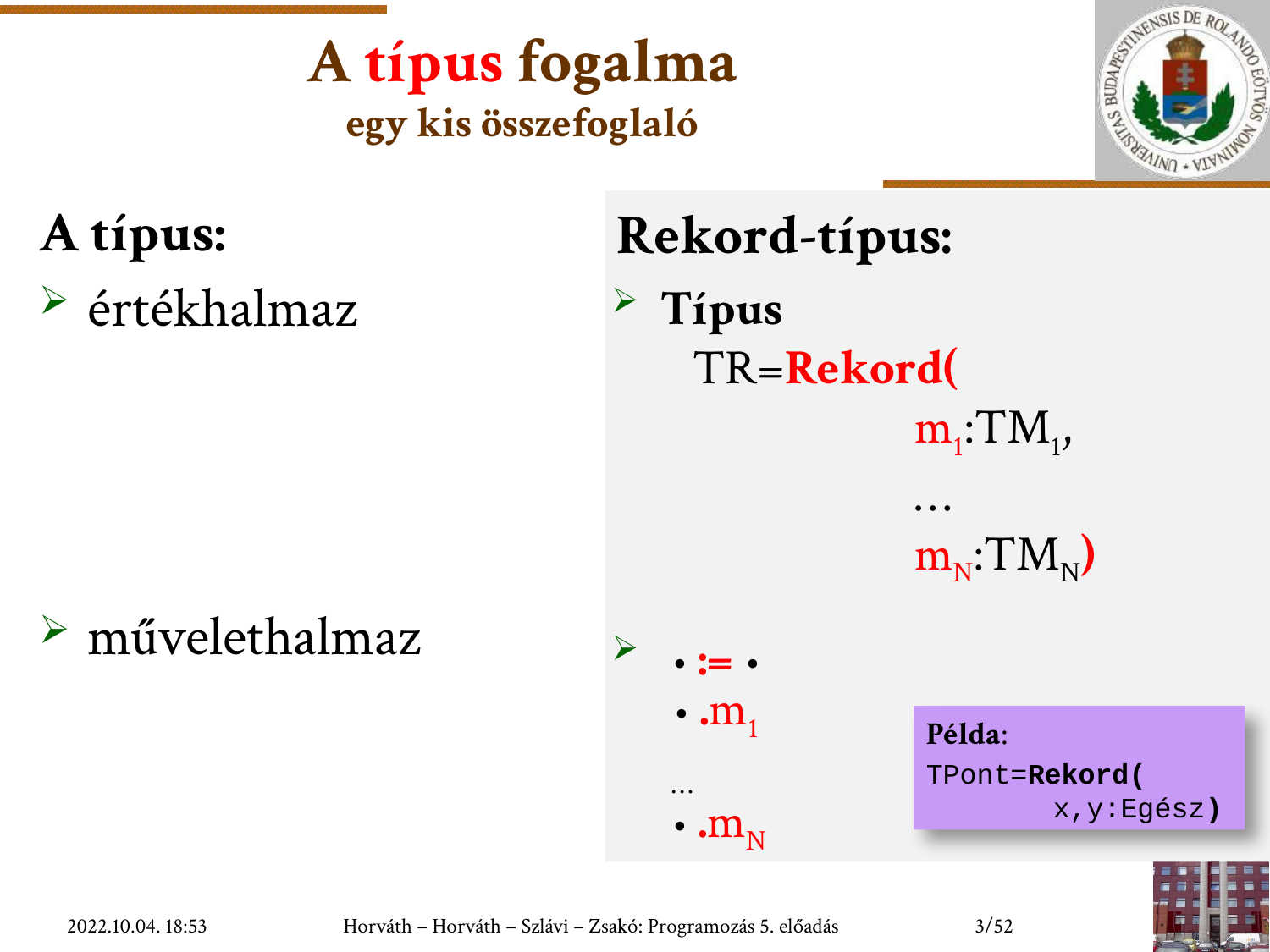

# A típus fogalma egy kis összefoglaló
 Rekord-típus:
Típus
   TR=Rekord(
		m1:TM1,
		…
		mN:TMN)
 • := •
 • .m1
 …
 • .mN
A típus:
értékhalmaz

művelethalmaz

Példa:
TPont=Rekord(
	x,y:Egész)
2022.10.04. 18:53
Horváth – Horváth – Szlávi – Zsakó: Programozás 5. előadás
3/52